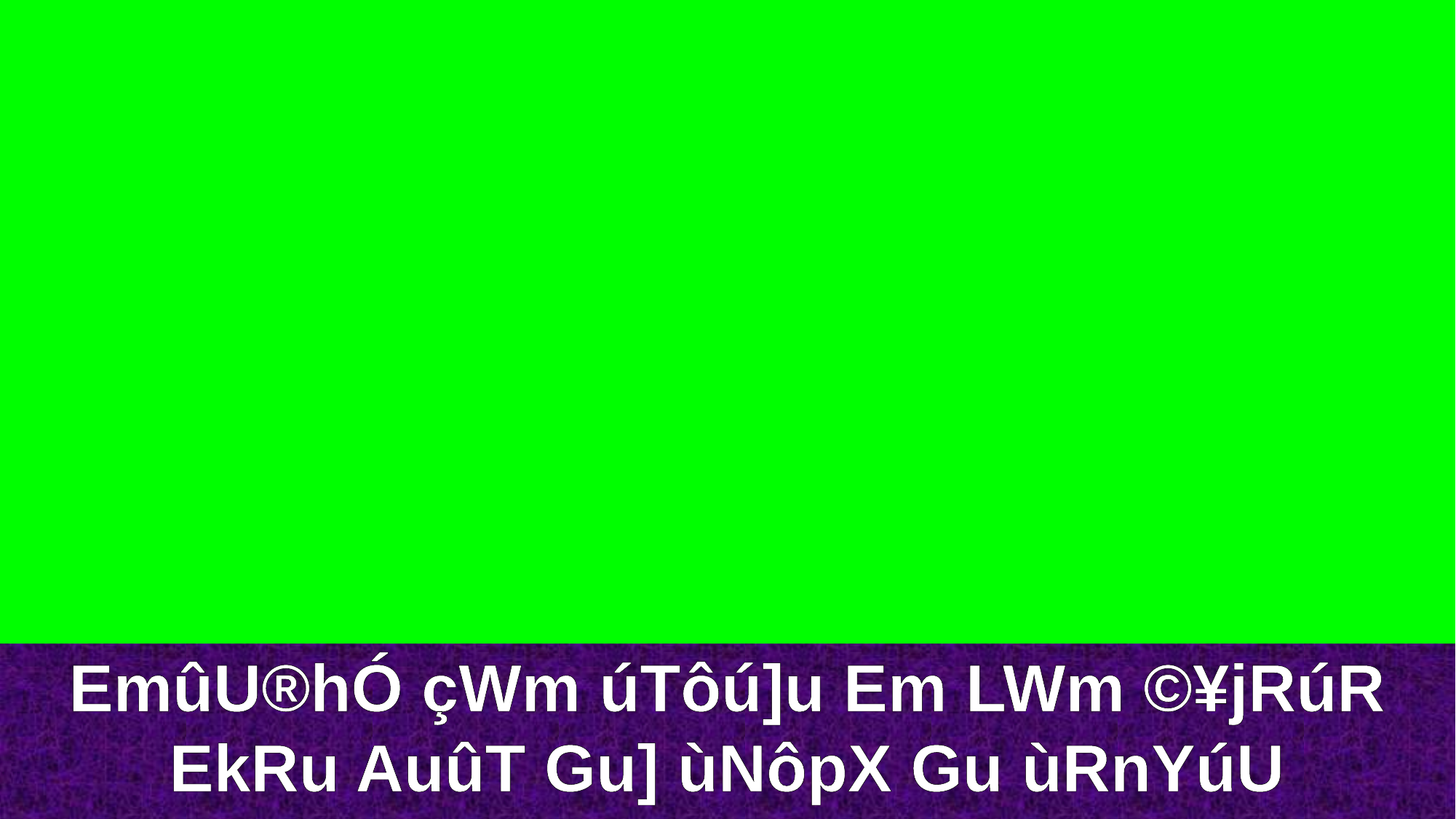

EmûU®hÓ çWm úTôú]u Em LWm ©¥jRúR EkRu AuûT Gu] ùNôpX Gu ùRnYúU